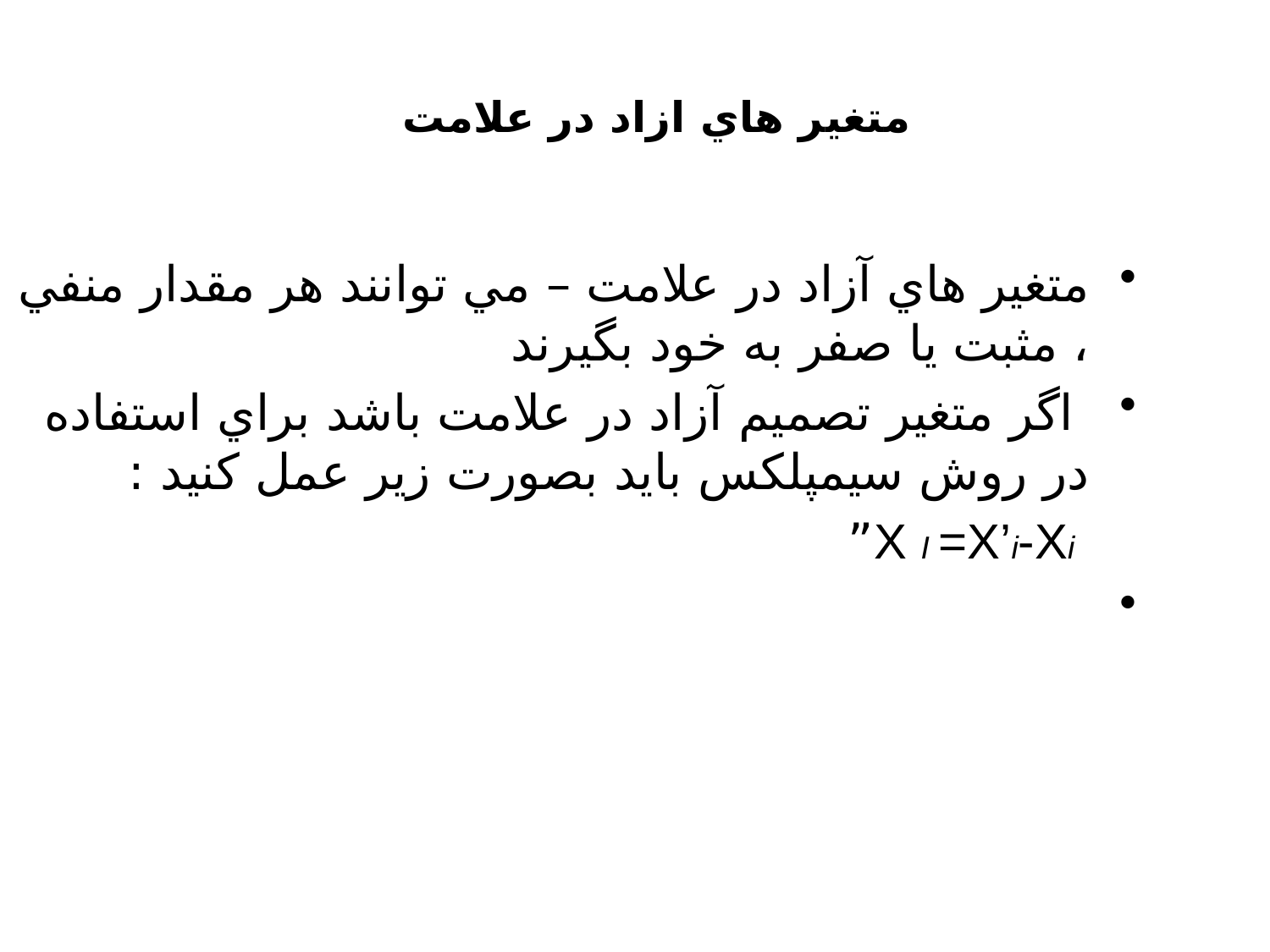

متغير هاي ازاد در علامت
متغير هاي آزاد در علامت – مي توانند هر مقدار منفي ، مثبت يا صفر به خود بگيرند
 اگر متغير تصميم آزاد در علامت باشد براي استفاده در روش سيمپلکس بايد بصورت زير عمل کنيد :
    X I =X’i-Xi”